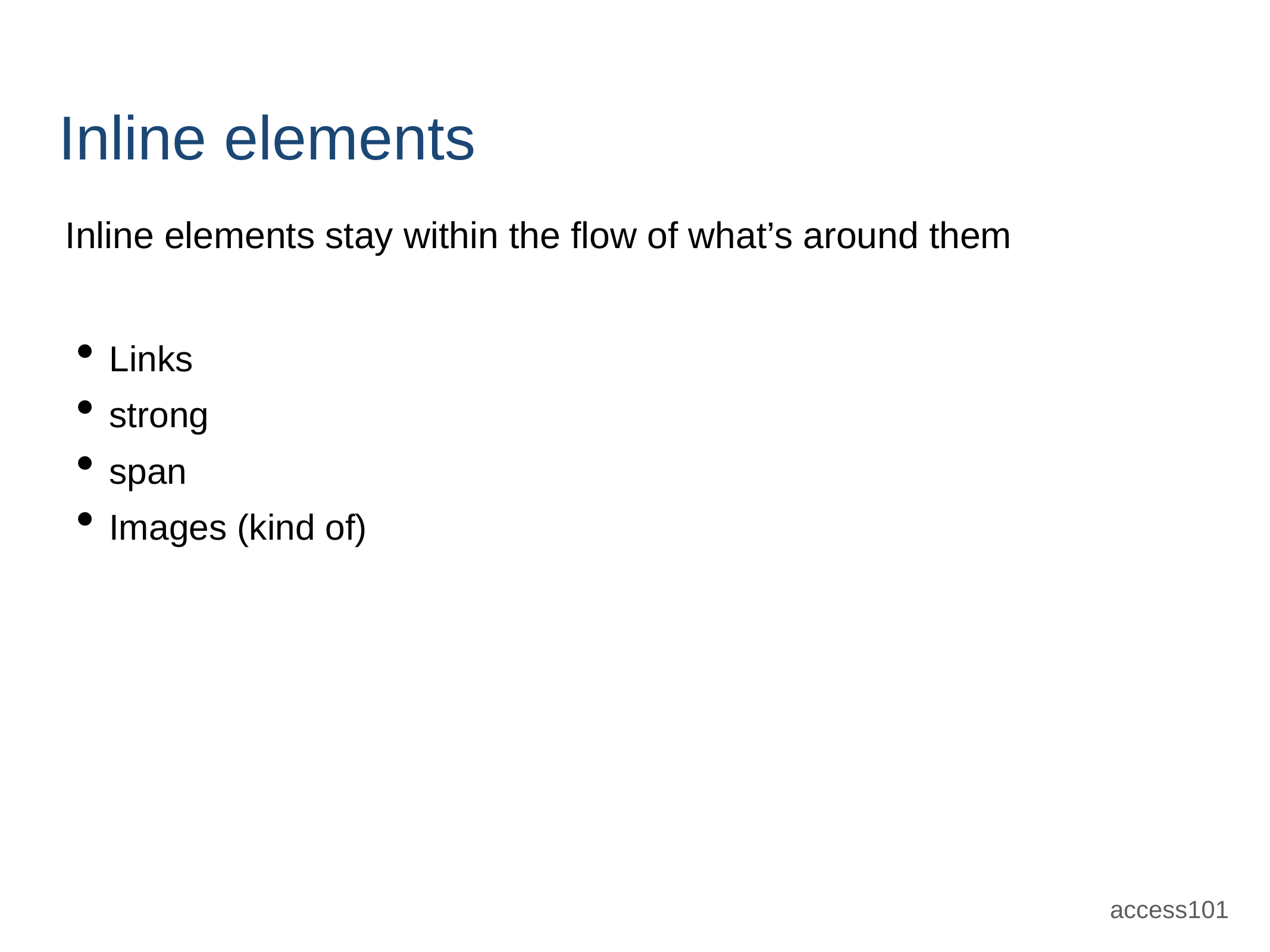

# Inline elements
Inline elements stay within the flow of what’s around them
Links
strong
span
Images (kind of)
access101